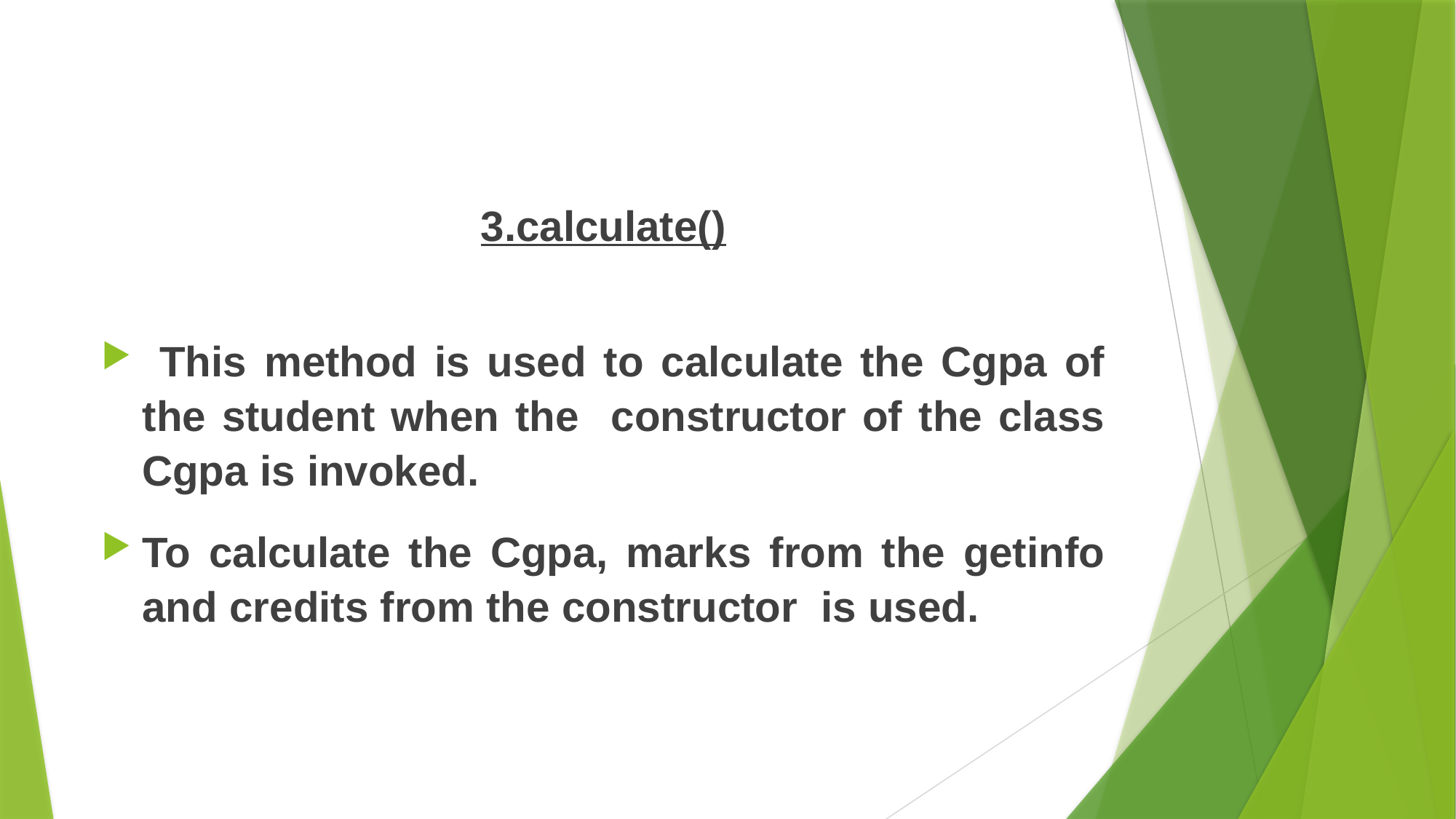

3.calculate()

 This method is used to calculate the Cgpa of the student when the  constructor of the class Cgpa is invoked.
To calculate the Cgpa, marks from the getinfo and credits from the constructor  is used.